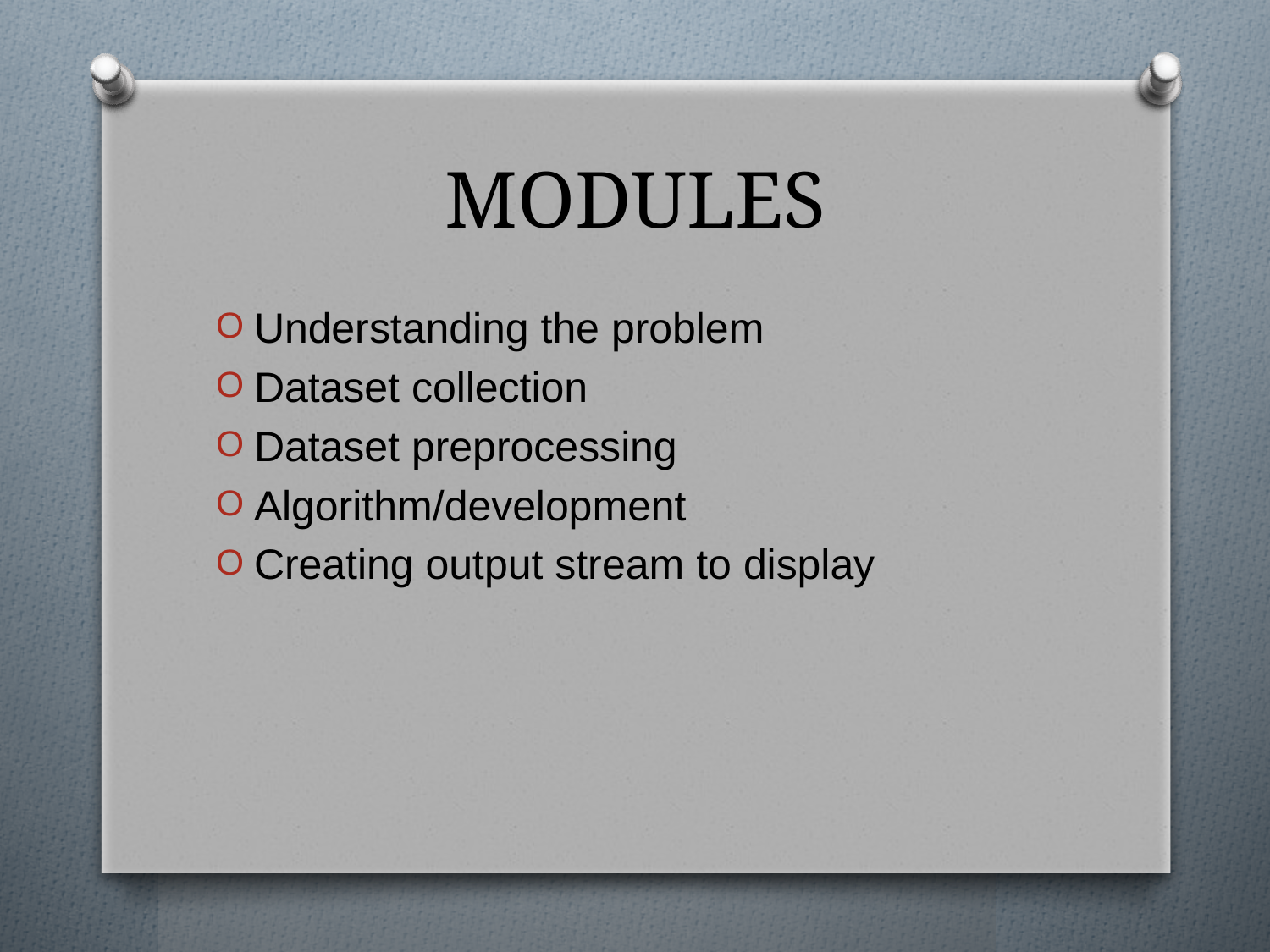

# MODULES
Understanding the problem
Dataset collection
Dataset preprocessing
Algorithm/development
Creating output stream to display